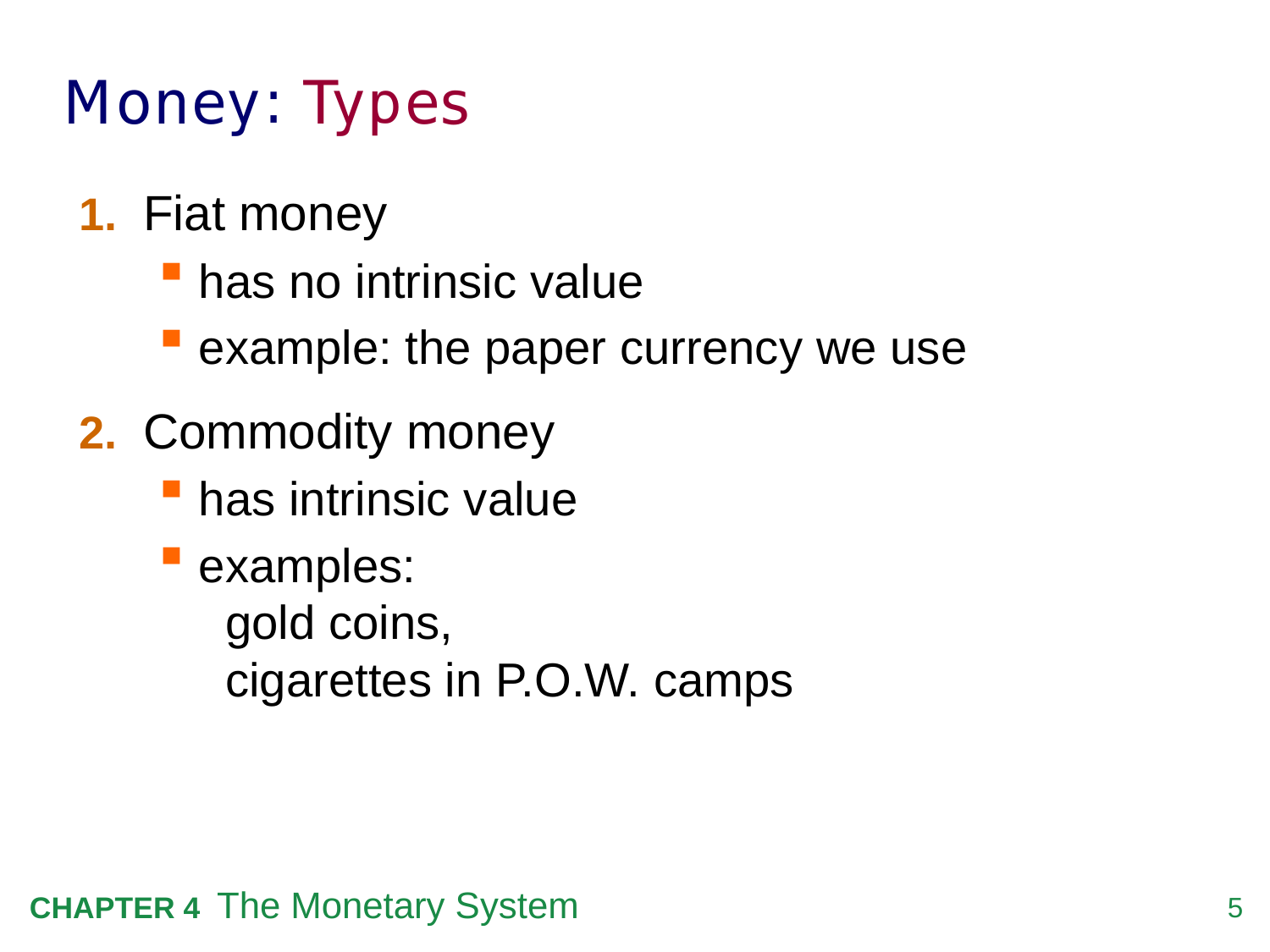

# Money: Types
1.	Fiat money
has no intrinsic value
example: the paper currency we use
2.	Commodity money
has intrinsic value
examples:
  gold coins,
  cigarettes in P.O.W. camps